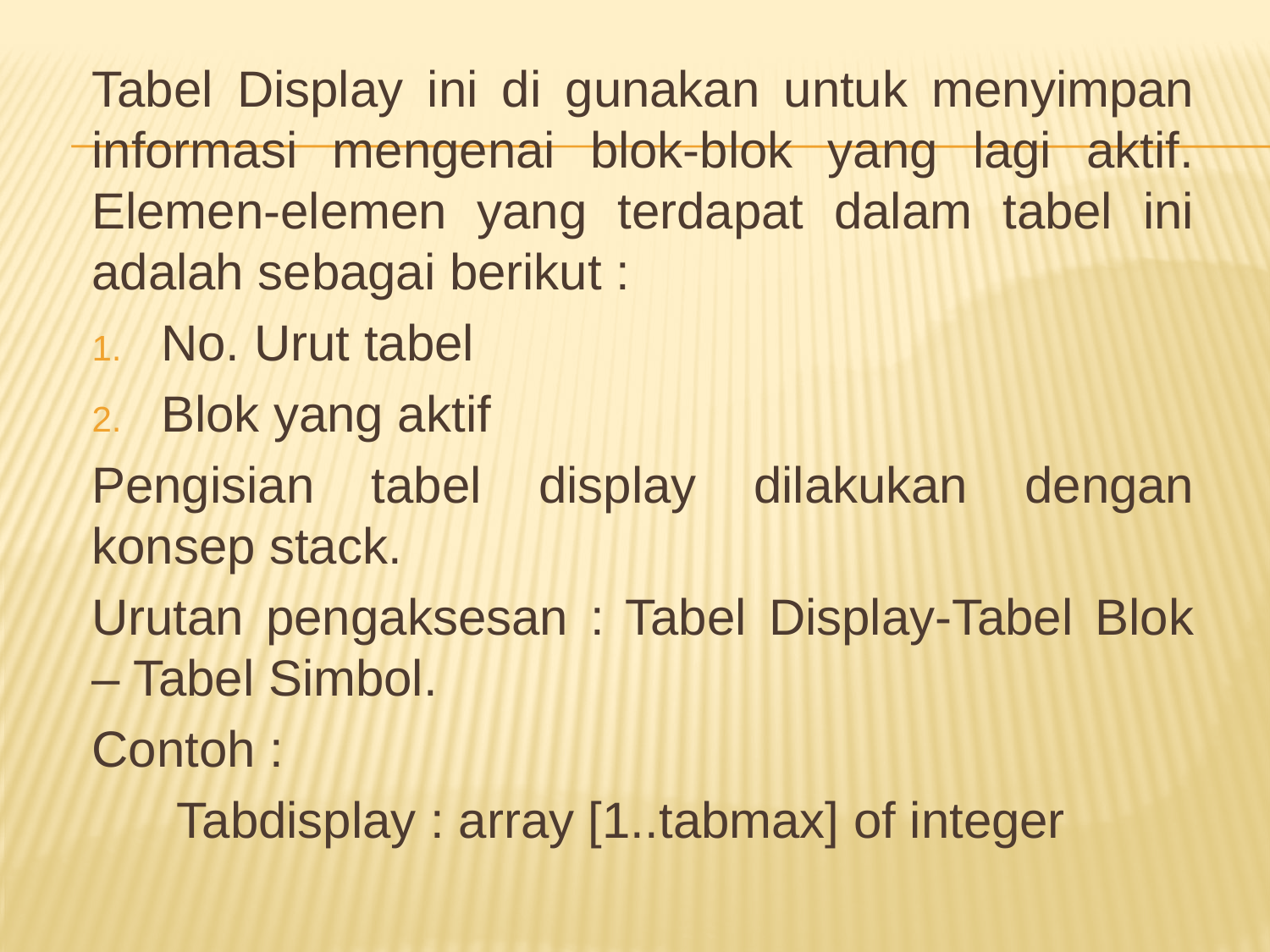

Tabel Display ini di gunakan untuk menyimpan informasi mengenai blok-blok yang lagi aktif. Elemen-elemen yang terdapat dalam tabel ini adalah sebagai berikut :
No. Urut tabel
Blok yang aktif
Pengisian tabel display dilakukan dengan konsep stack.
Urutan pengaksesan : Tabel Display-Tabel Blok – Tabel Simbol.
Contoh :
      Tabdisplay : array [1..tabmax] of integer